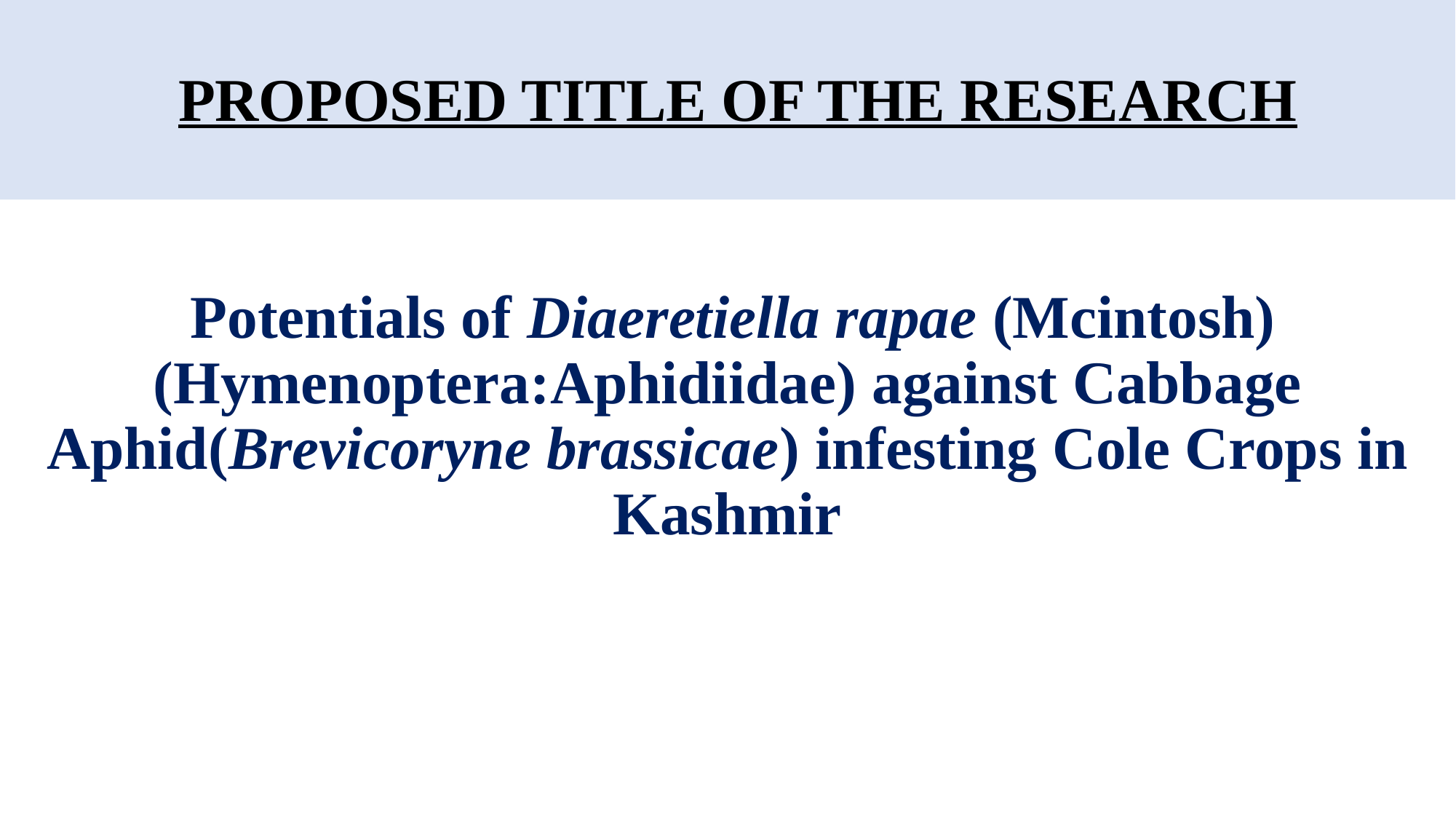

# PROPOSED TITLE OF THE RESEARCH
 Potentials of Diaeretiella rapae (Mcintosh) (Hymenoptera:Aphidiidae) against Cabbage Aphid(Brevicoryne brassicae) infesting Cole Crops in Kashmir